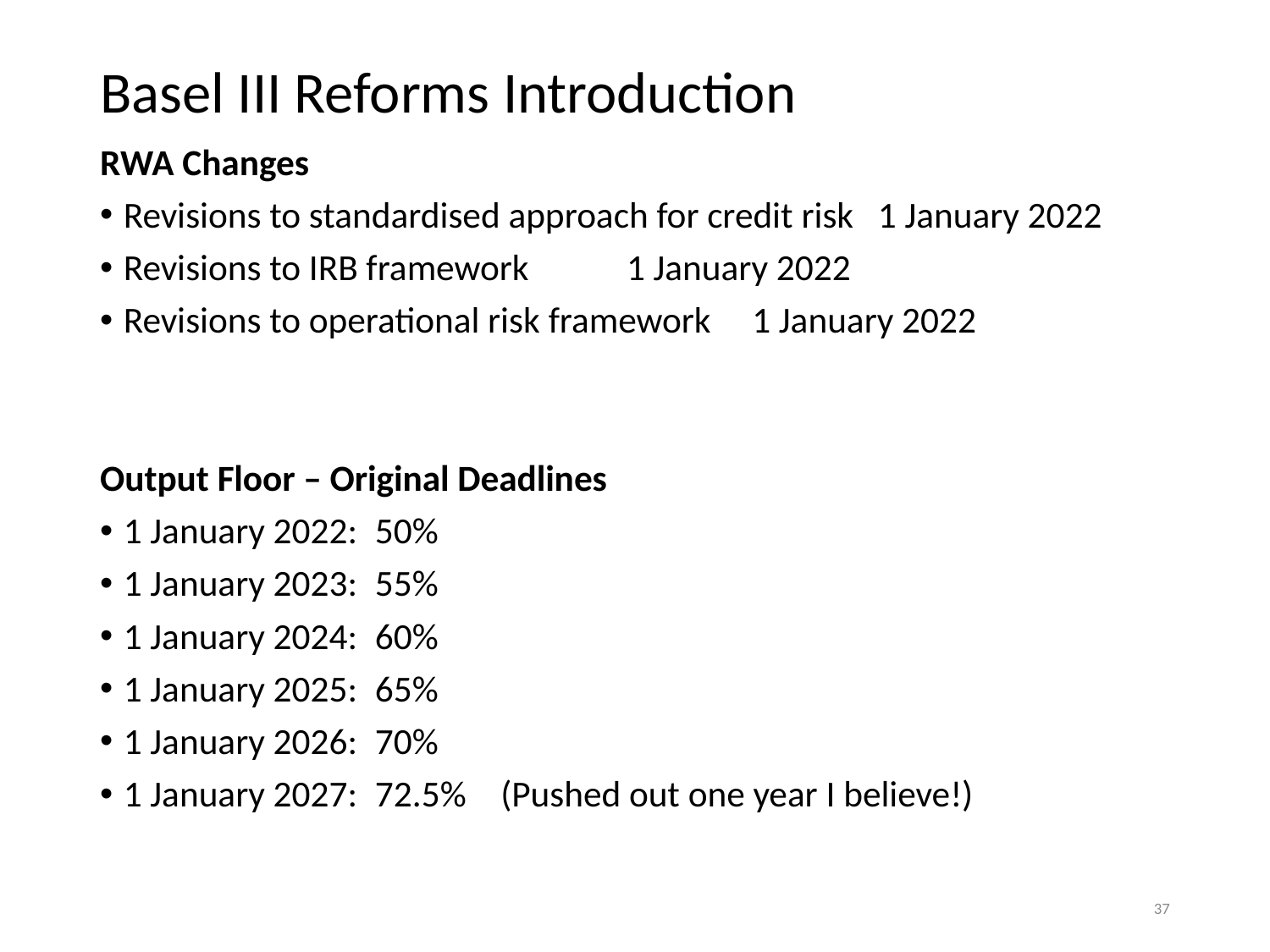

# Basel III Reforms Introduction
RWA Changes
Revisions to standardised approach for credit risk	1 January 2022
Revisions to IRB framework					1 January 2022
Revisions to operational risk framework			1 January 2022

Output Floor – Original Deadlines
1 January 2022:		50%
1 January 2023:		55%
1 January 2024:		60%
1 January 2025:		65%
1 January 2026:		70%
1 January 2027:		72.5%		(Pushed out one year I believe!)

37